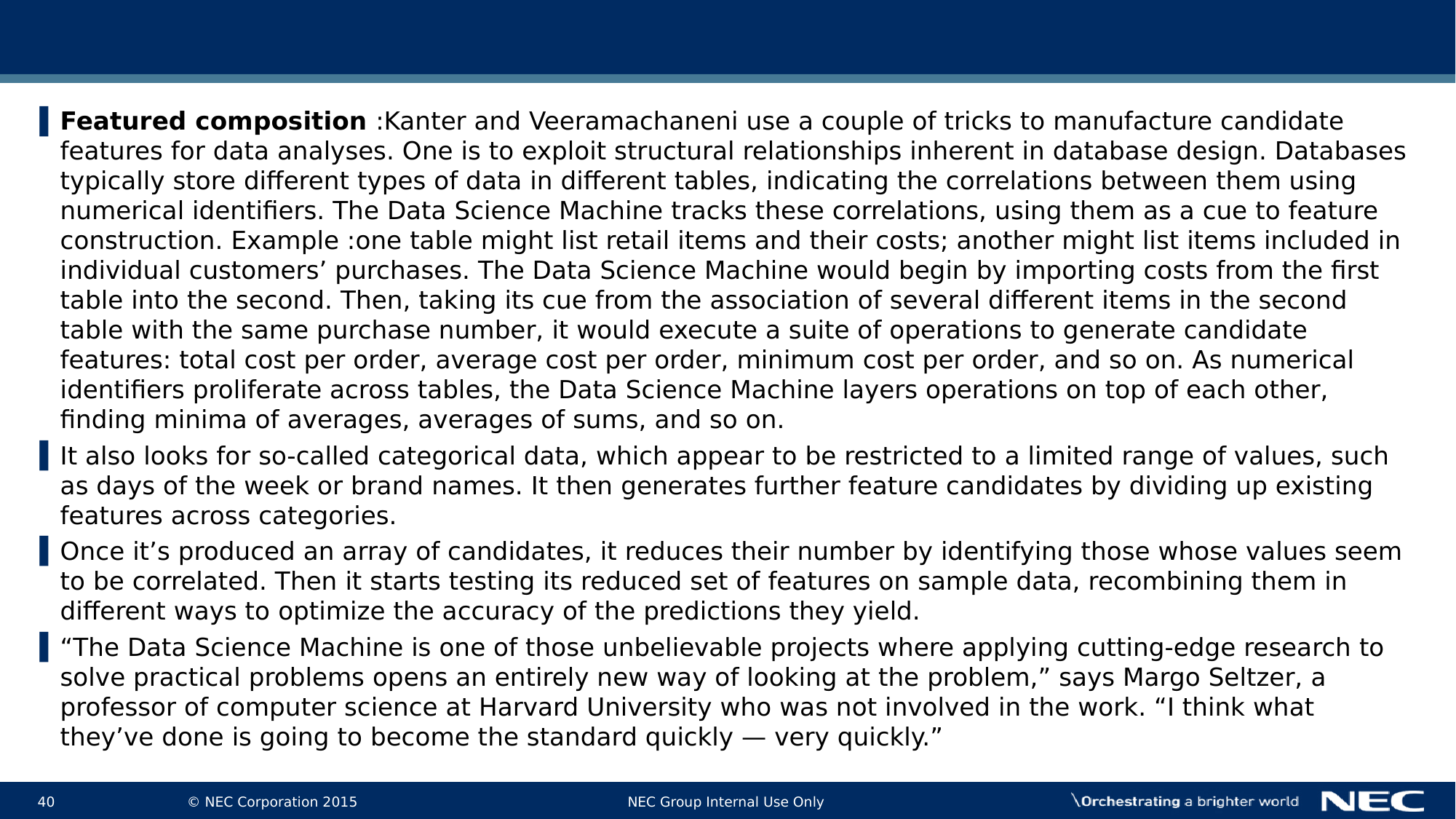

#
Featured composition :Kanter and Veeramachaneni use a couple of tricks to manufacture candidate features for data analyses. One is to exploit structural relationships inherent in database design. Databases typically store different types of data in different tables, indicating the correlations between them using numerical identifiers. The Data Science Machine tracks these correlations, using them as a cue to feature construction. Example :one table might list retail items and their costs; another might list items included in individual customers’ purchases. The Data Science Machine would begin by importing costs from the first table into the second. Then, taking its cue from the association of several different items in the second table with the same purchase number, it would execute a suite of operations to generate candidate features: total cost per order, average cost per order, minimum cost per order, and so on. As numerical identifiers proliferate across tables, the Data Science Machine layers operations on top of each other, finding minima of averages, averages of sums, and so on.
It also looks for so-called categorical data, which appear to be restricted to a limited range of values, such as days of the week or brand names. It then generates further feature candidates by dividing up existing features across categories.
Once it’s produced an array of candidates, it reduces their number by identifying those whose values seem to be correlated. Then it starts testing its reduced set of features on sample data, recombining them in different ways to optimize the accuracy of the predictions they yield.
“The Data Science Machine is one of those unbelievable projects where applying cutting-edge research to solve practical problems opens an entirely new way of looking at the problem,” says Margo Seltzer, a professor of computer science at Harvard University who was not involved in the work. “I think what they’ve done is going to become the standard quickly — very quickly.”